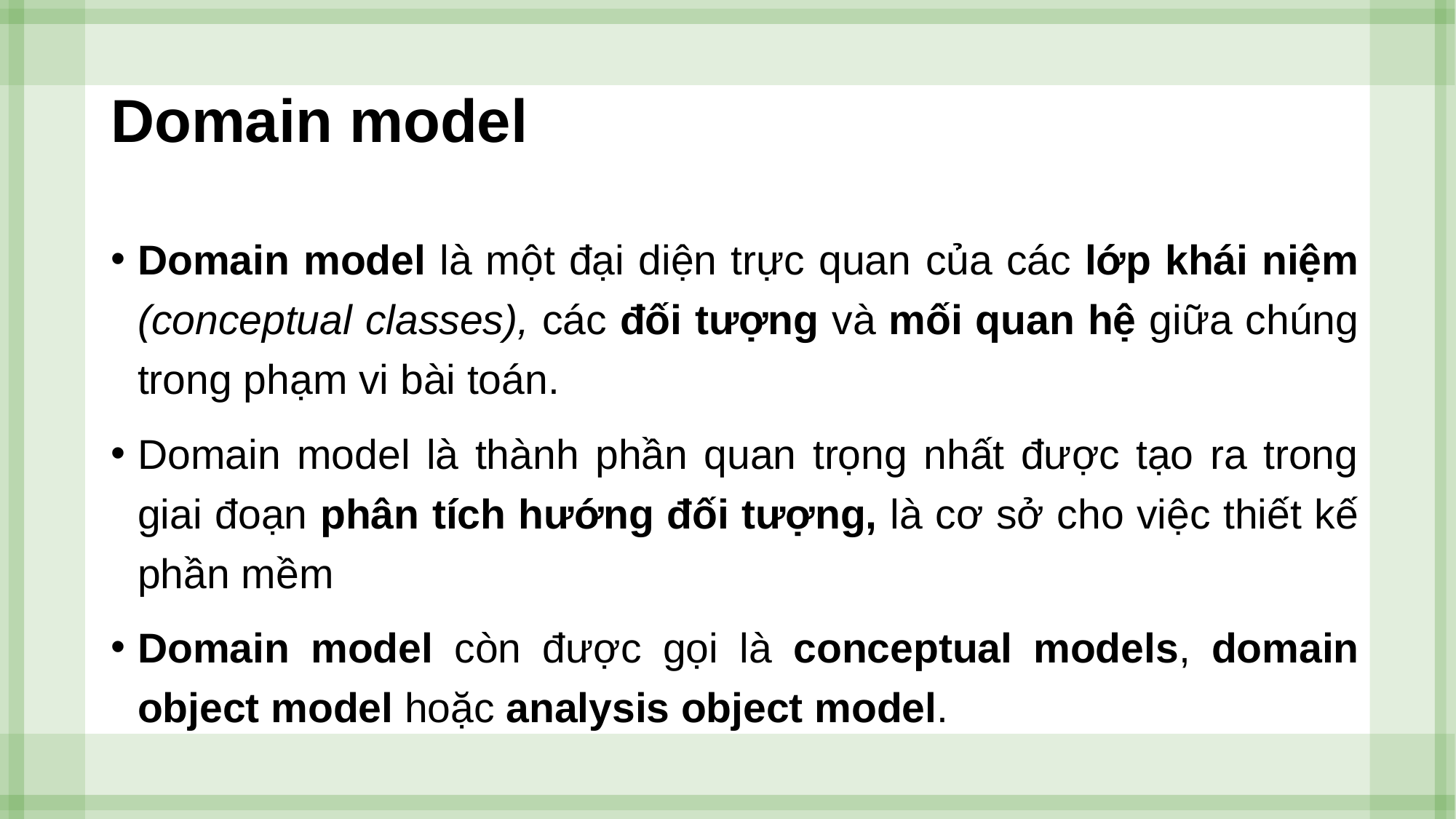

# Domain model
Domain model là một đại diện trực quan của các lớp khái niệm (conceptual classes), các đối tượng và mối quan hệ giữa chúng trong phạm vi bài toán.
Domain model là thành phần quan trọng nhất được tạo ra trong giai đoạn phân tích hướng đối tượng, là cơ sở cho việc thiết kế phần mềm
Domain model còn được gọi là conceptual models, domain object model hoặc analysis object model.